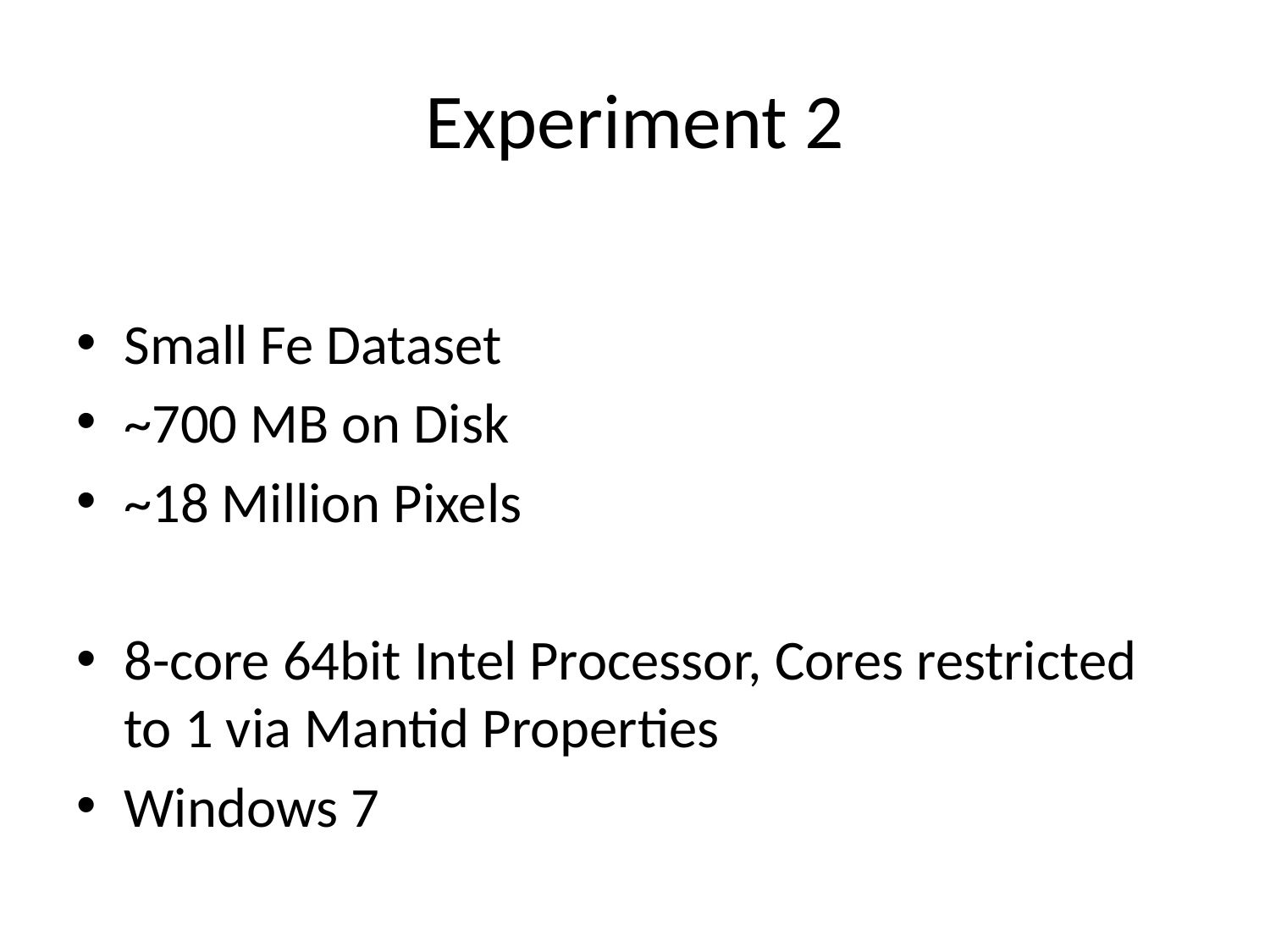

# Experiment 2

Small Fe Dataset
~700 MB on Disk
~18 Million Pixels

8-core 64bit Intel Processor, Cores restricted to 1 via Mantid Properties
Windows 7